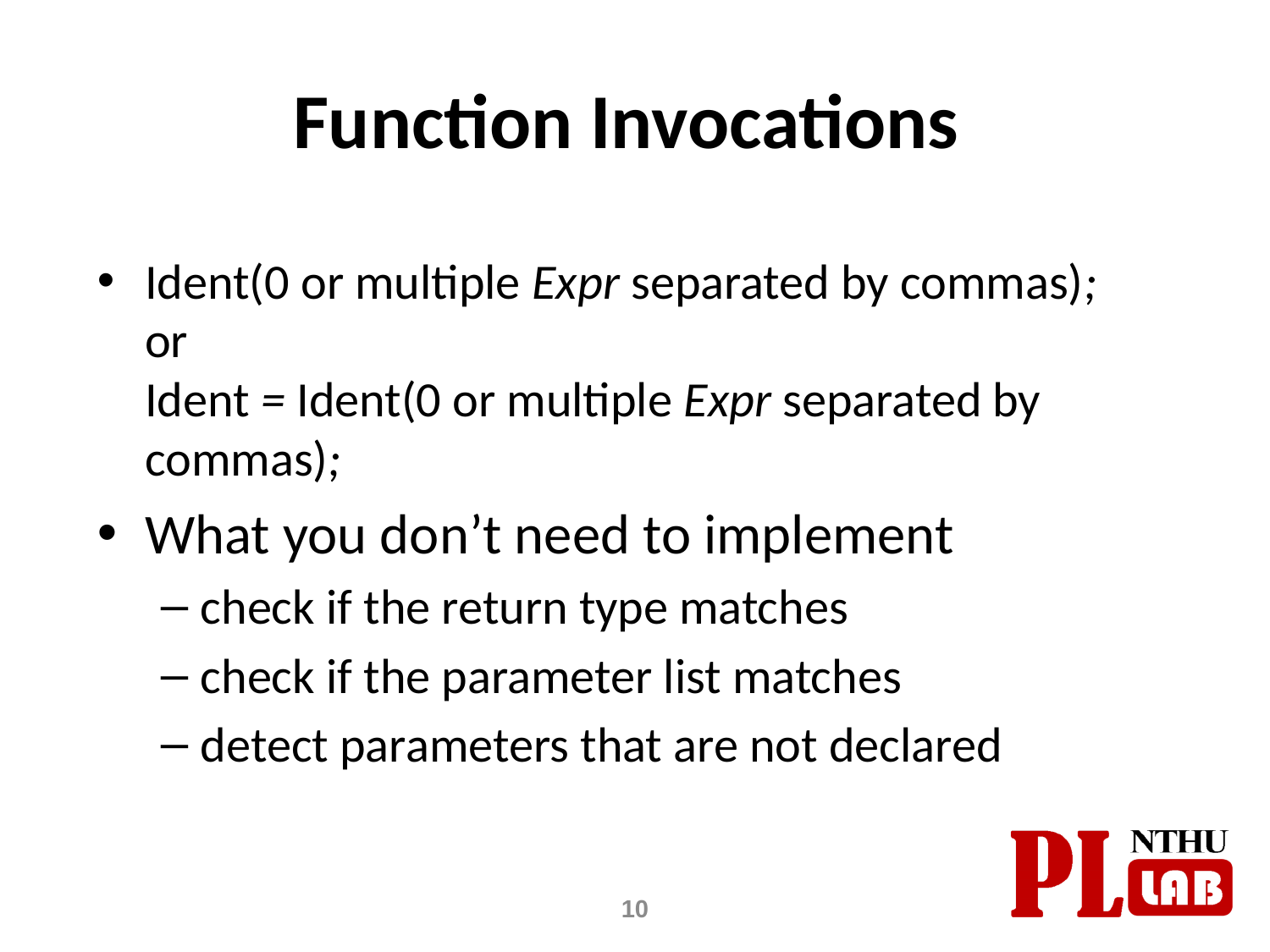

# Function Invocations

Ident(0 or multiple Expr separated by commas);
or
Ident = Ident(0 or multiple Expr separated by commas);
What you don’t need to implement
check if the return type matches
check if the parameter list matches
detect parameters that are not declared
10